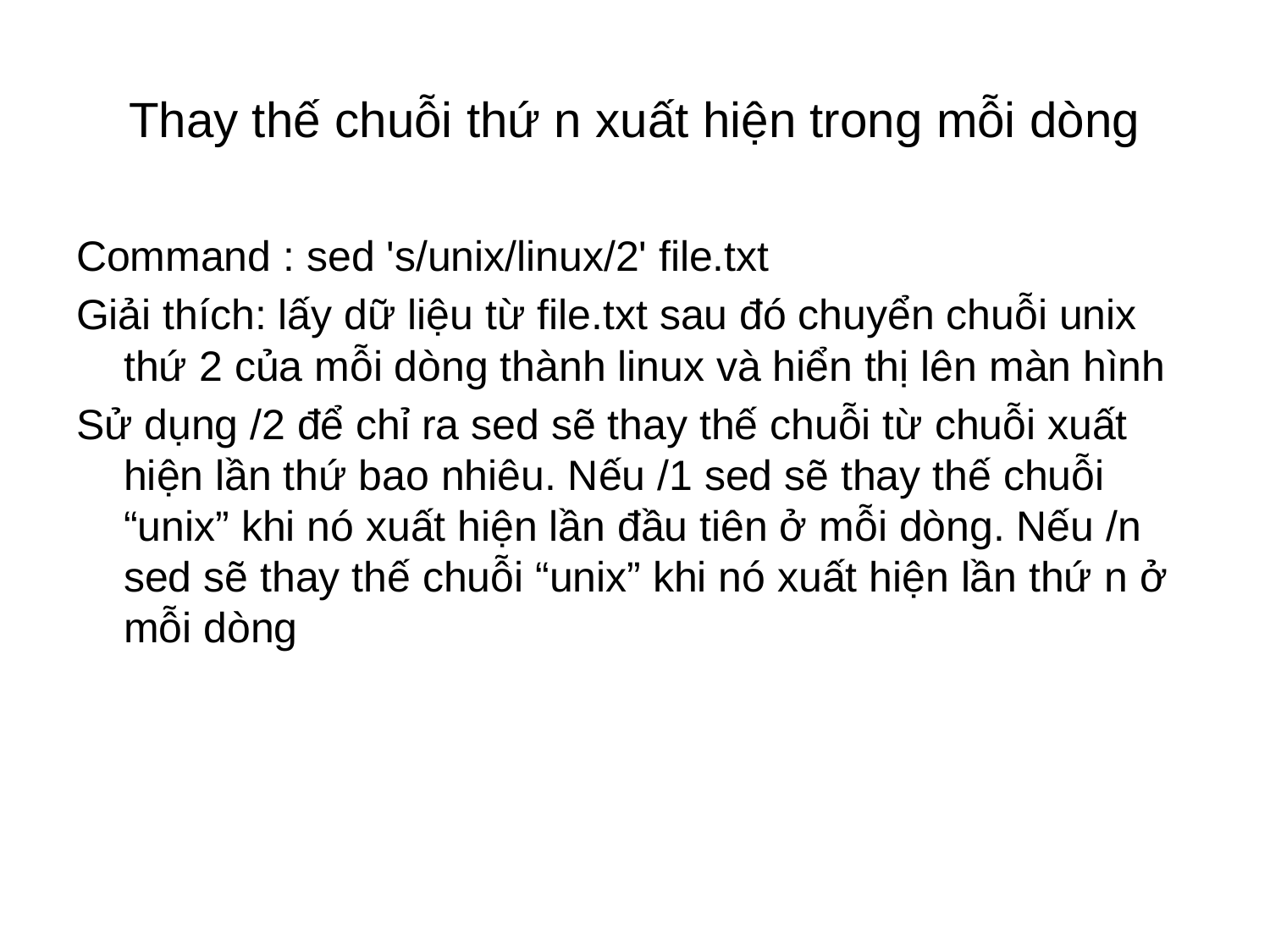

# Thay thế chuỗi thứ n xuất hiện trong mỗi dòng
Command : sed 's/unix/linux/2' file.txt
Giải thích: lấy dữ liệu từ file.txt sau đó chuyển chuỗi unix thứ 2 của mỗi dòng thành linux và hiển thị lên màn hình
Sử dụng /2 để chỉ ra sed sẽ thay thế chuỗi từ chuỗi xuất hiện lần thứ bao nhiêu. Nếu /1 sed sẽ thay thế chuỗi “unix” khi nó xuất hiện lần đầu tiên ở mỗi dòng. Nếu /n sed sẽ thay thế chuỗi “unix” khi nó xuất hiện lần thứ n ở mỗi dòng